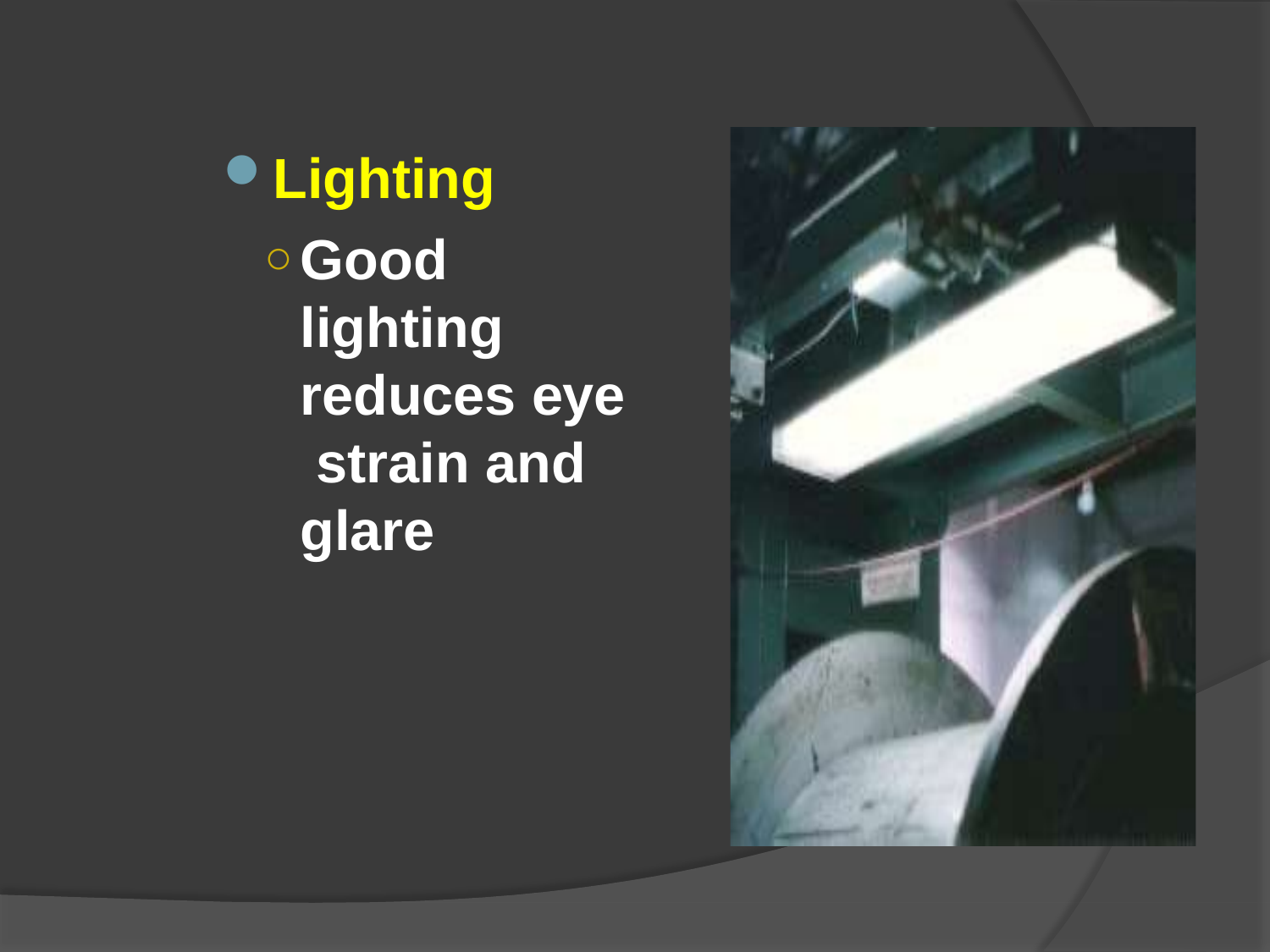

Lighting
Good  lighting  reduces eye  strain and  glare